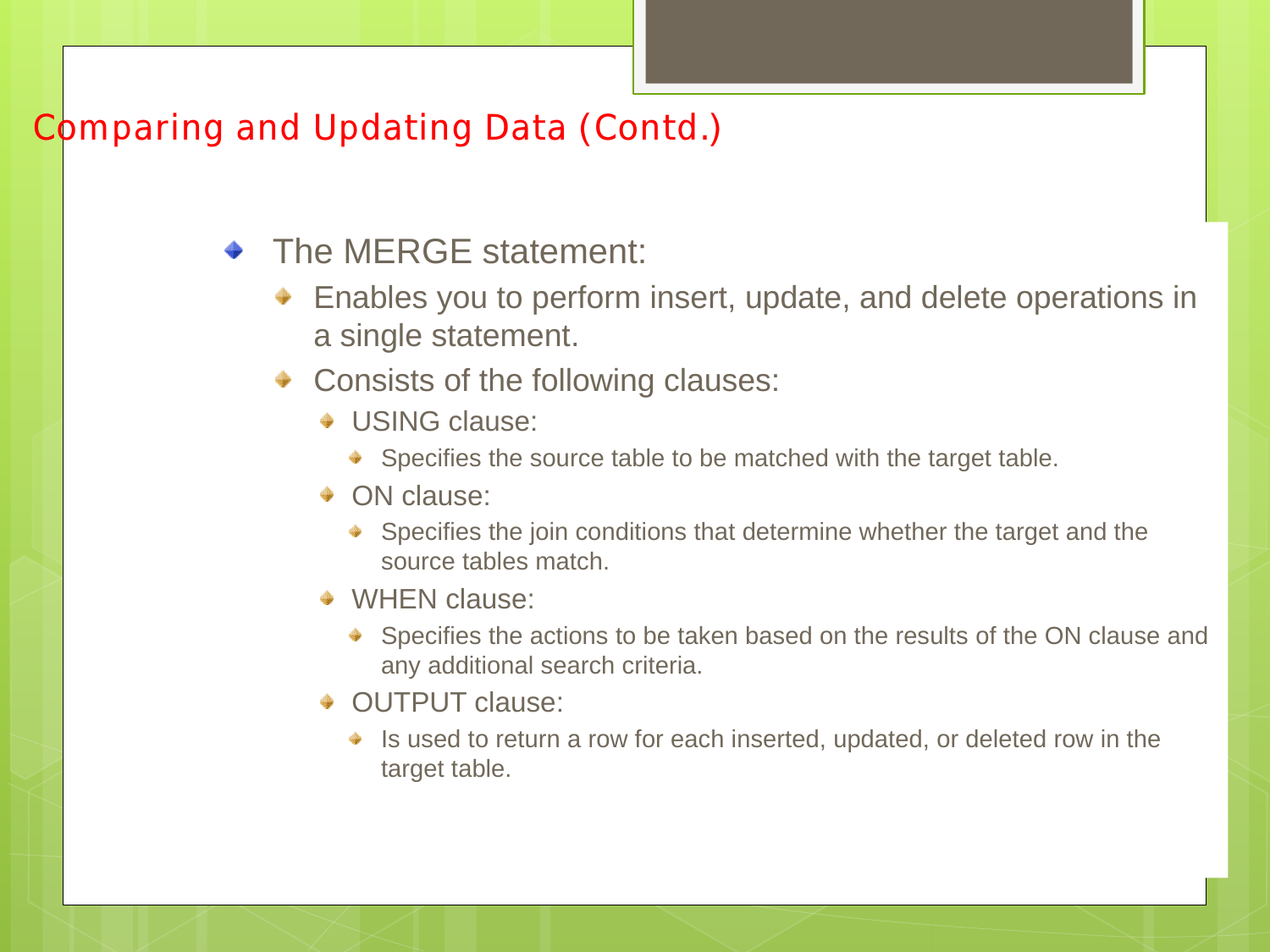

Comparing and Updating Data (Contd.)
The MERGE statement:
Enables you to perform insert, update, and delete operations in a single statement.
Consists of the following clauses:
USING clause:
Specifies the source table to be matched with the target table.
ON clause:
Specifies the join conditions that determine whether the target and the source tables match.
WHEN clause:
Specifies the actions to be taken based on the results of the ON clause and any additional search criteria.
OUTPUT clause:
Is used to return a row for each inserted, updated, or deleted row in the target table.